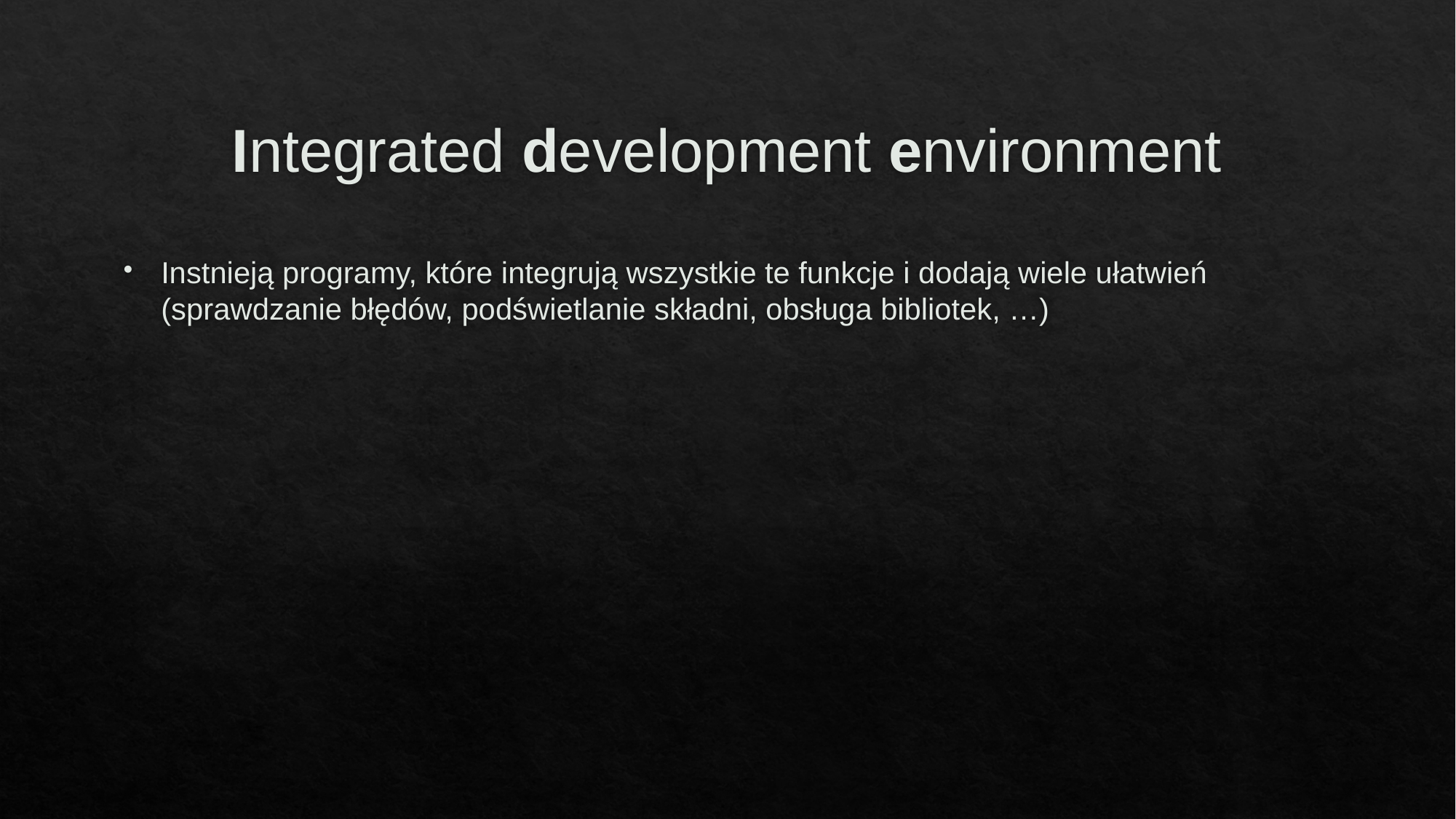

# Integrated development environment
Instnieją programy, które integrują wszystkie te funkcje i dodają wiele ułatwień (sprawdzanie błędów, podświetlanie składni, obsługa bibliotek, …)